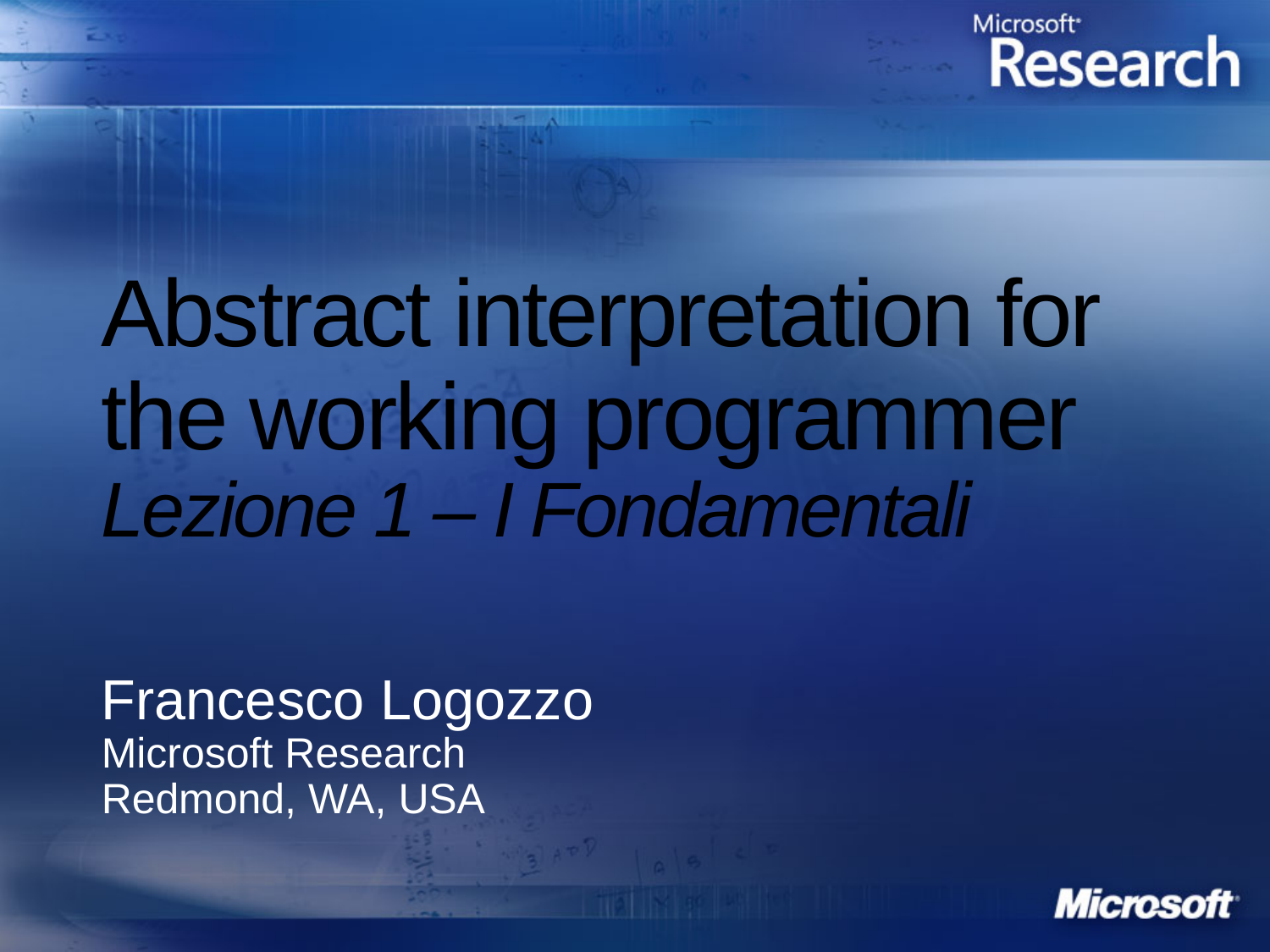

# Abstract interpretation for the working programmer Lezione 1 – I Fondamentali

Francesco Logozzo
Microsoft Research
Redmond, WA, USA